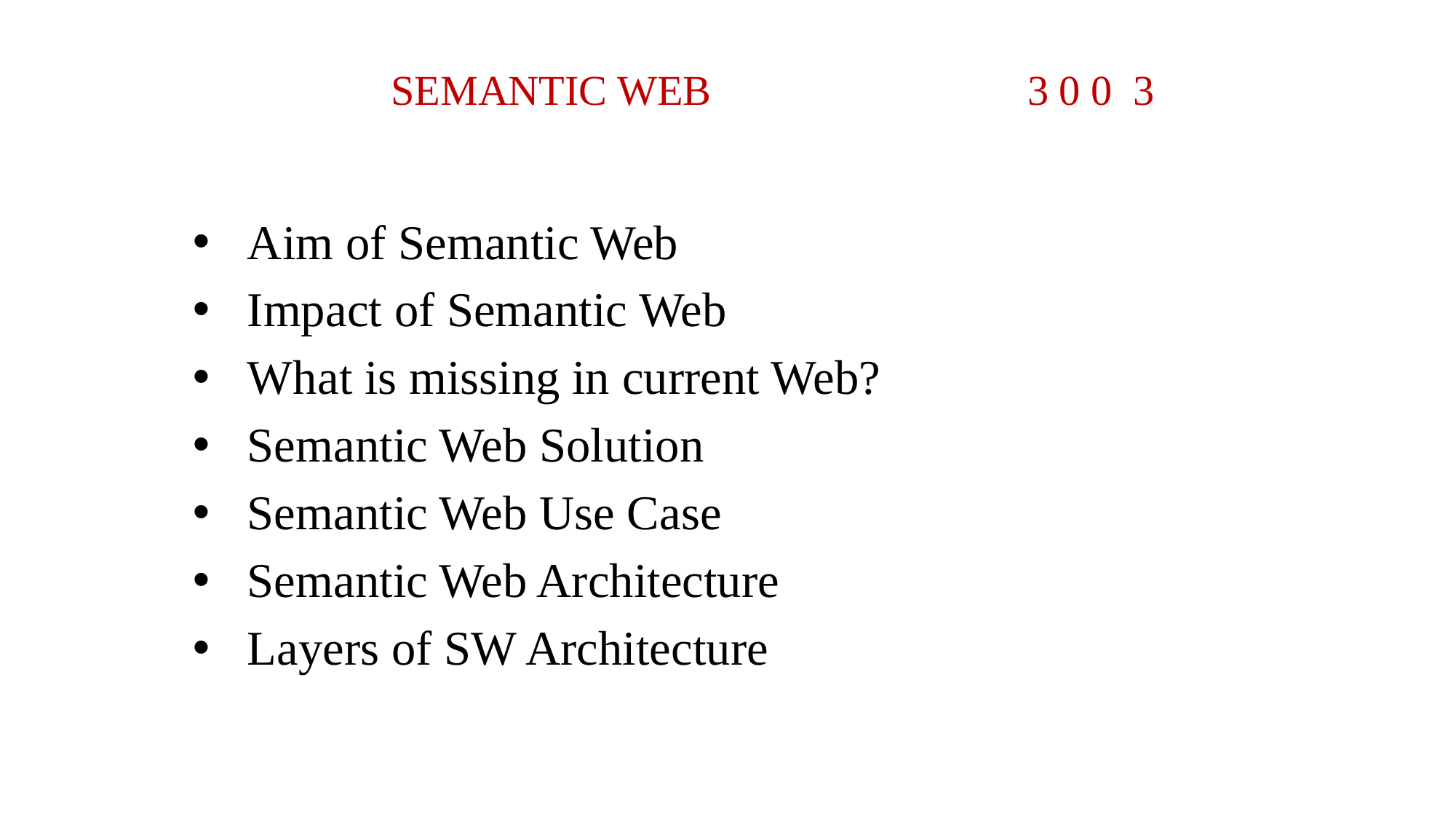

# SEMANTIC WEB                              3 0 0  3
Aim of Semantic Web
Impact of Semantic Web
What is missing in current Web?
Semantic Web Solution
Semantic Web Use Case
Semantic Web Architecture
Layers of SW Architecture